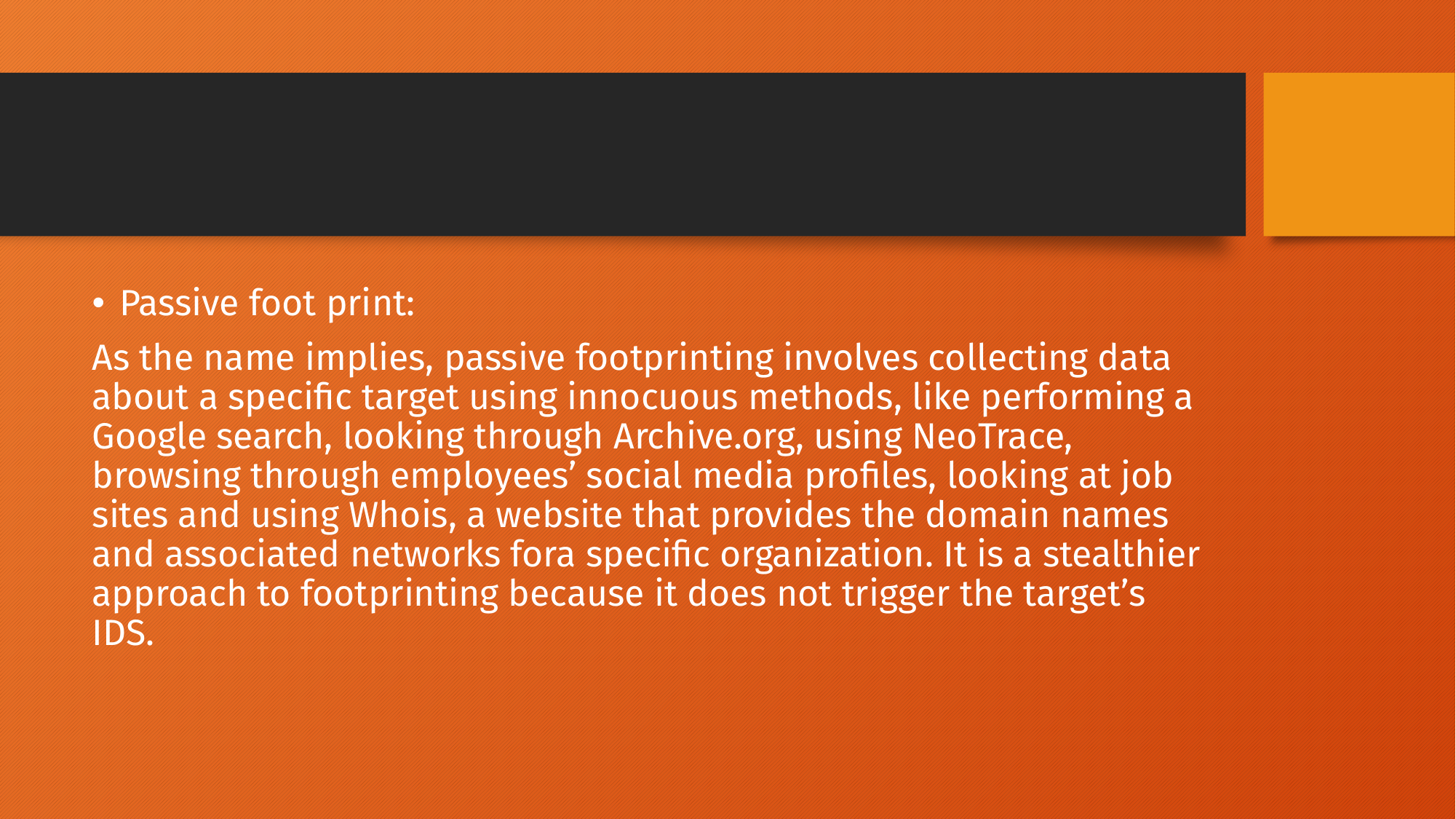

Passive foot print:
As the name implies, passive footprinting involves collecting data about a specific target using innocuous methods, like performing a Google search, looking through Archive.org, using NeoTrace, browsing through employees’ social media profiles, looking at job sites and using Whois, a website that provides the domain names and associated networks fora specific organization. It is a stealthier approach to footprinting because it does not trigger the target’s IDS.